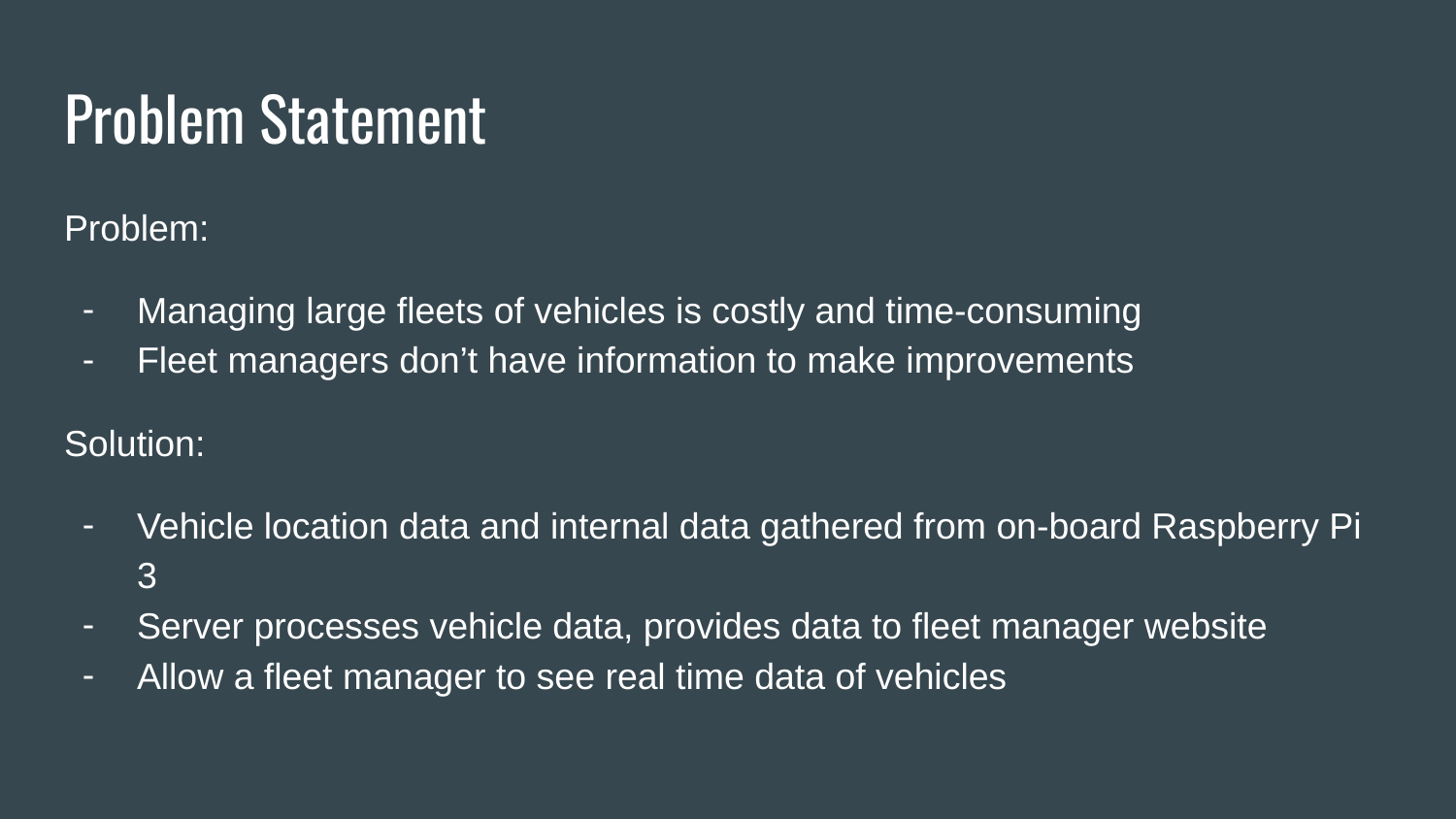

# Problem Statement
Problem:
Managing large fleets of vehicles is costly and time-consuming
Fleet managers don’t have information to make improvements
Solution:
Vehicle location data and internal data gathered from on-board Raspberry Pi 3
Server processes vehicle data, provides data to fleet manager website
Allow a fleet manager to see real time data of vehicles